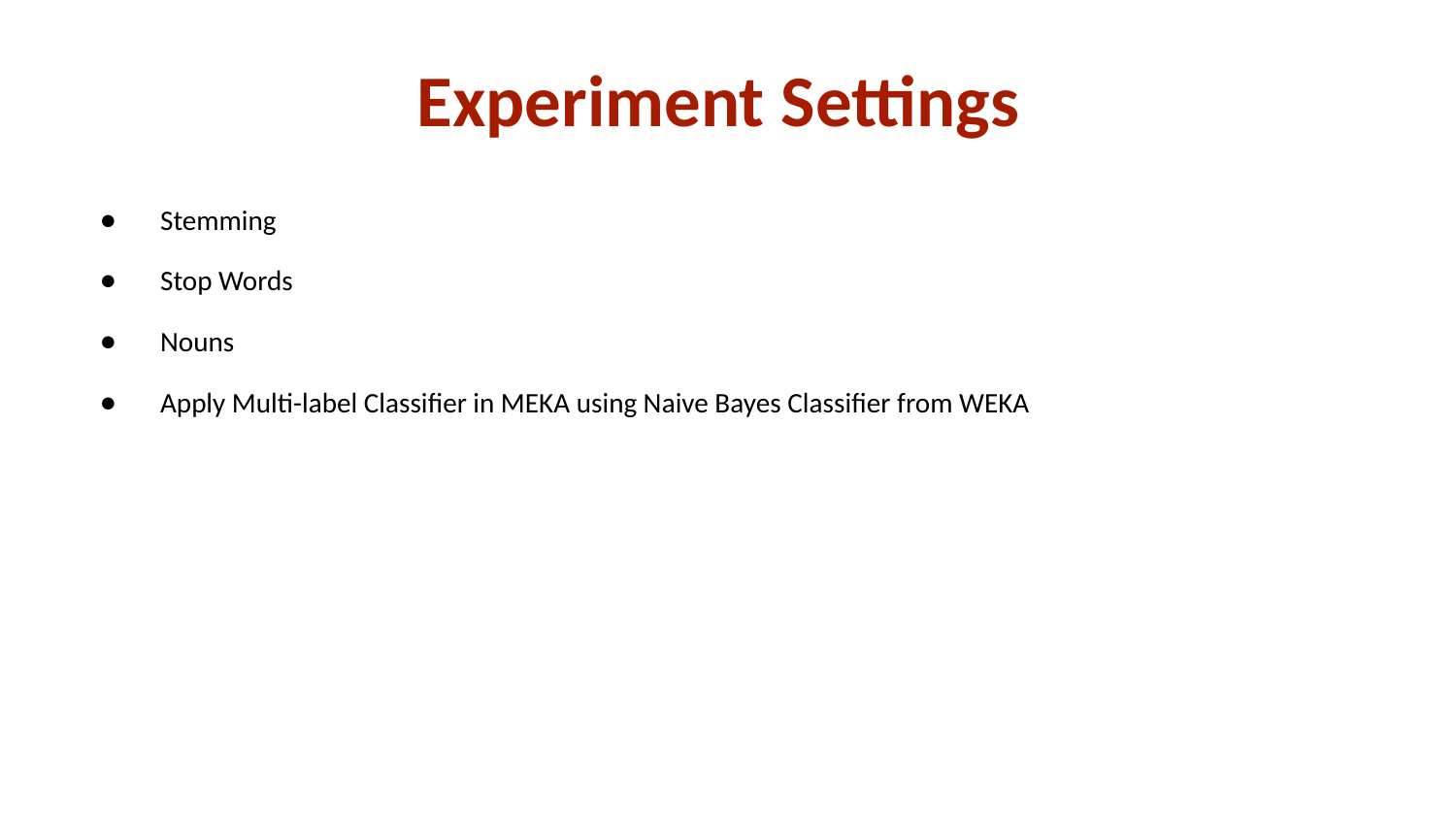

# Experiment Settings
Stemming

Stop Words

Nouns

Apply Multi-label Classifier in MEKA using Naive Bayes Classifier from WEKA